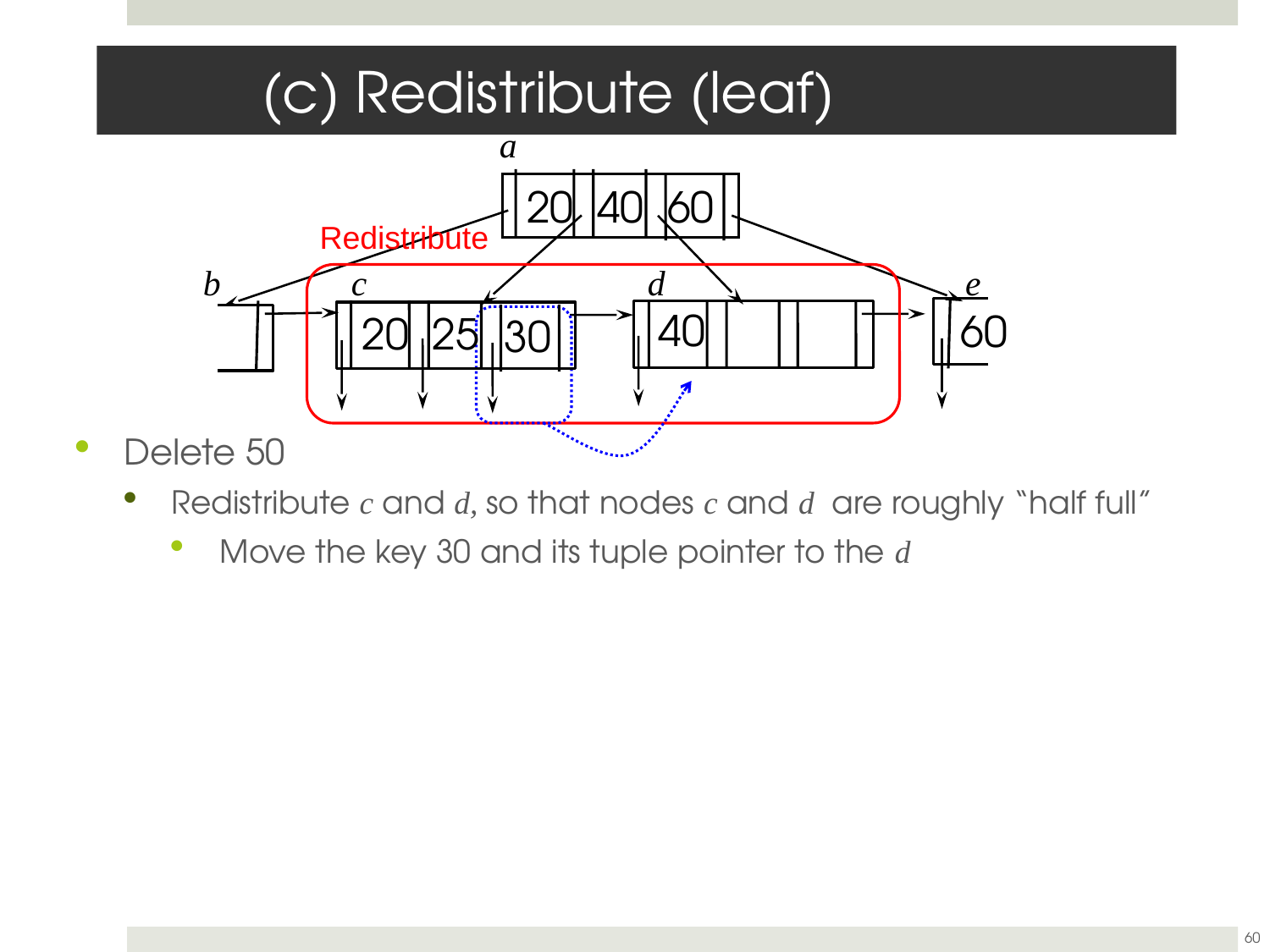

# (c) Redistribute (leaf)
a

 20  40  60

Redistribute
b
c
d
e

40

60

20  25

30

Delete 50
Redistribute c and d, so that nodes c and d  are roughly “half full”
Move the key 30 and its tuple pointer to the d
60